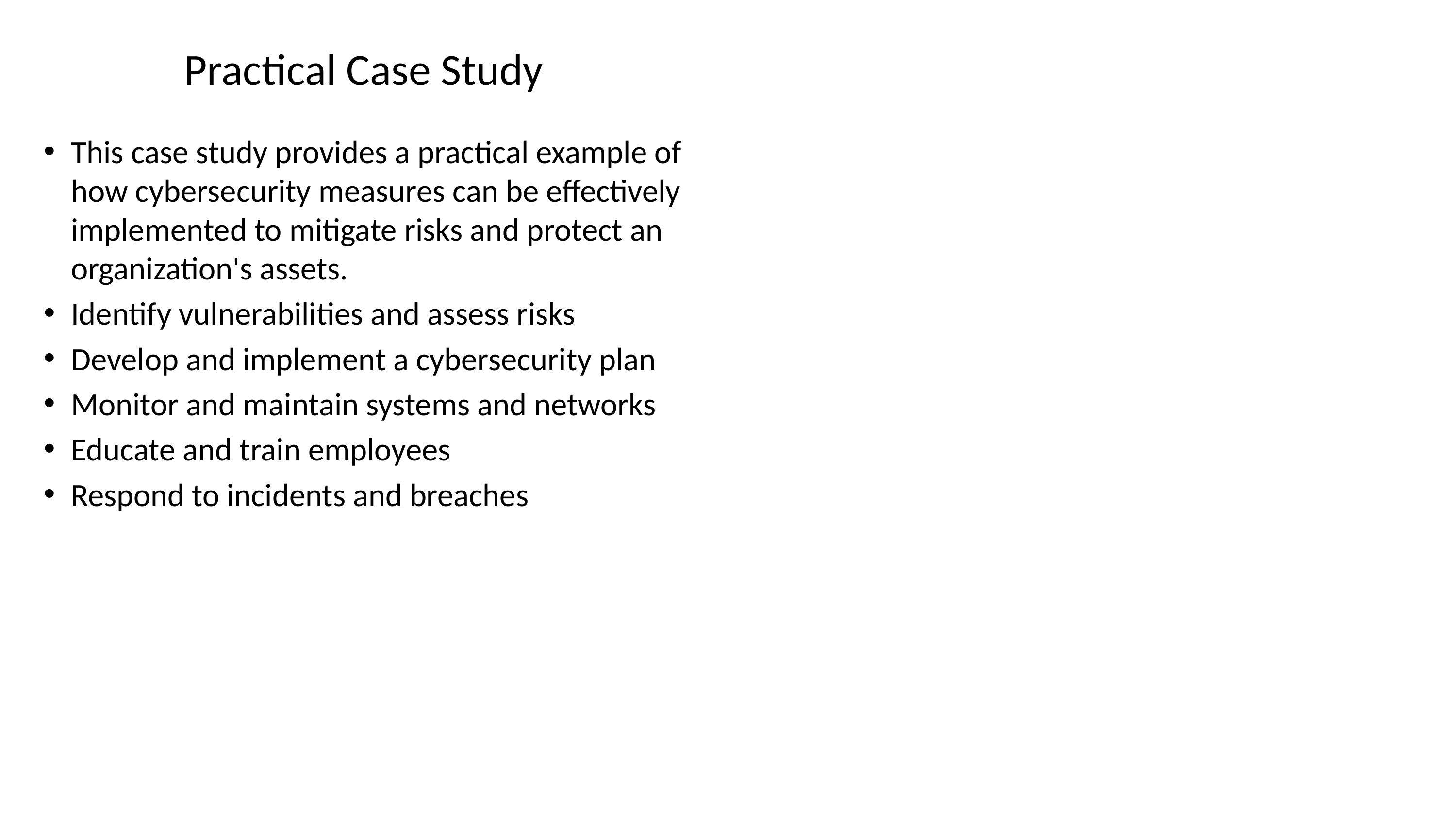

# Practical Case Study
This case study provides a practical example of how cybersecurity measures can be effectively implemented to mitigate risks and protect an organization's assets.
Identify vulnerabilities and assess risks
Develop and implement a cybersecurity plan
Monitor and maintain systems and networks
Educate and train employees
Respond to incidents and breaches